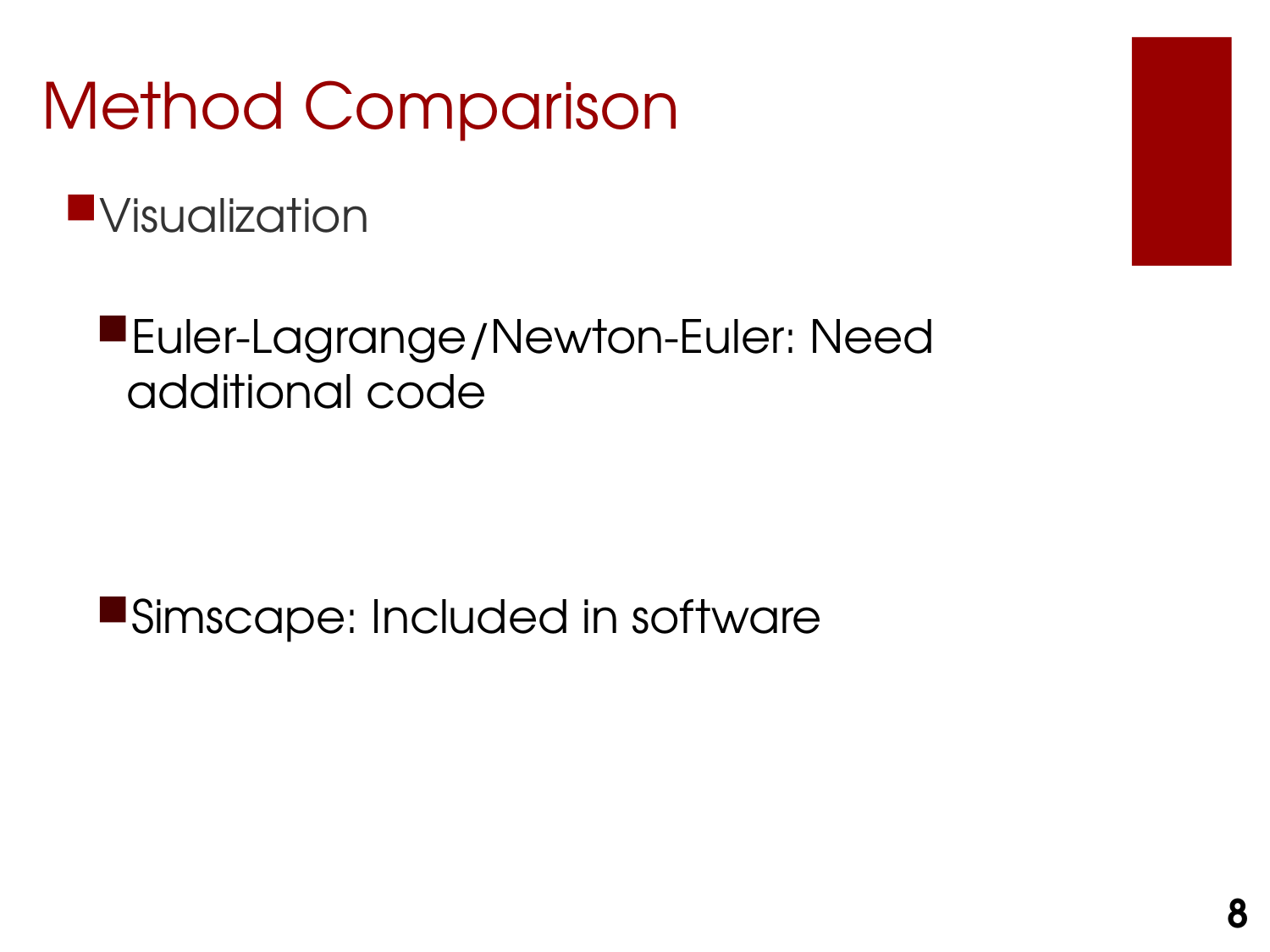

# Method Comparison

Visualization
Euler-Lagrange/Newton-Euler: Need additional code

Simscape: Included in software

8